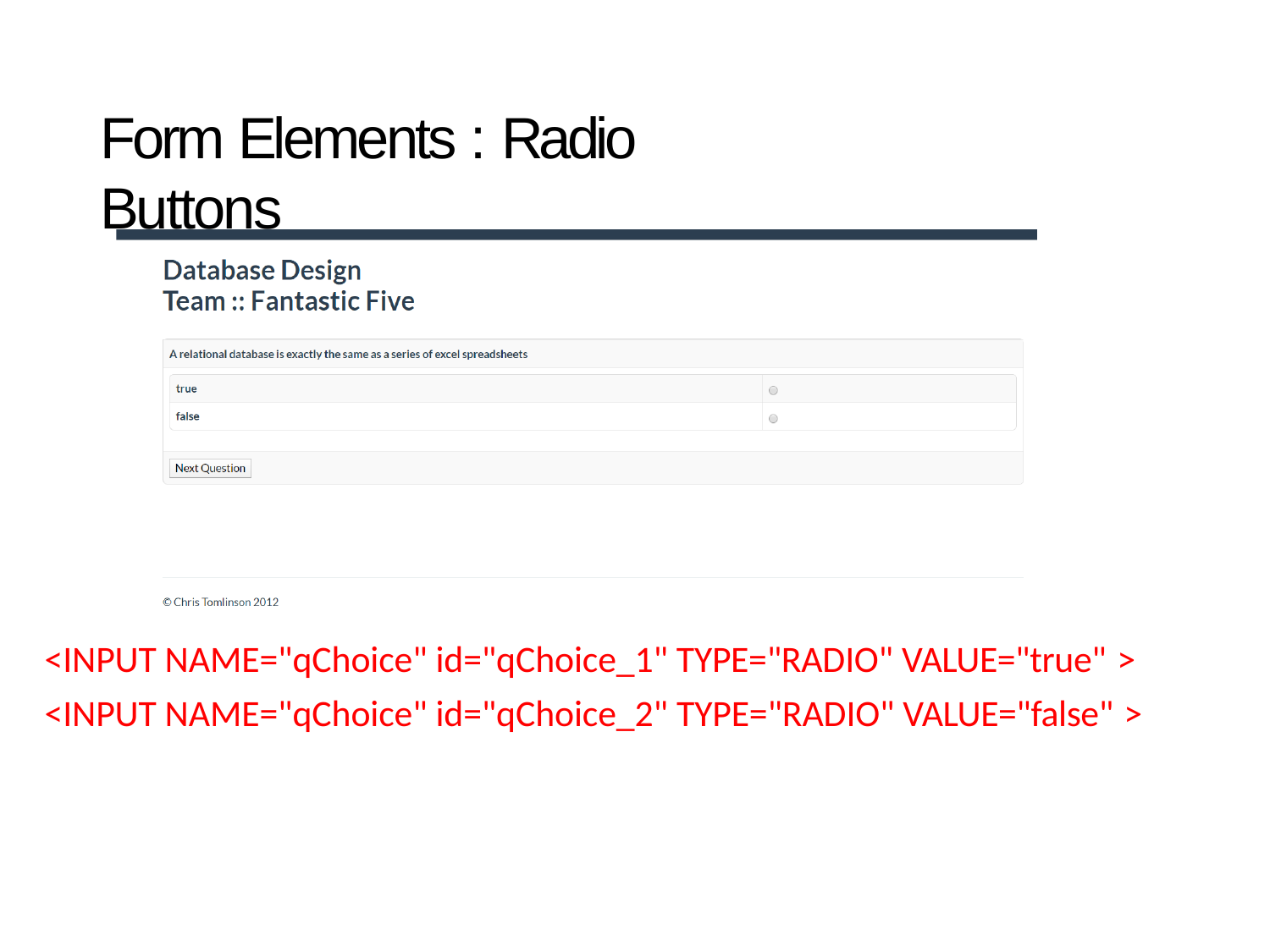

# Form Elements : Radio Buttons

<INPUT NAME="qChoice" id="qChoice_1" TYPE="RADIO" VALUE="true" >
<INPUT NAME="qChoice" id="qChoice_2" TYPE="RADIO" VALUE="false" >